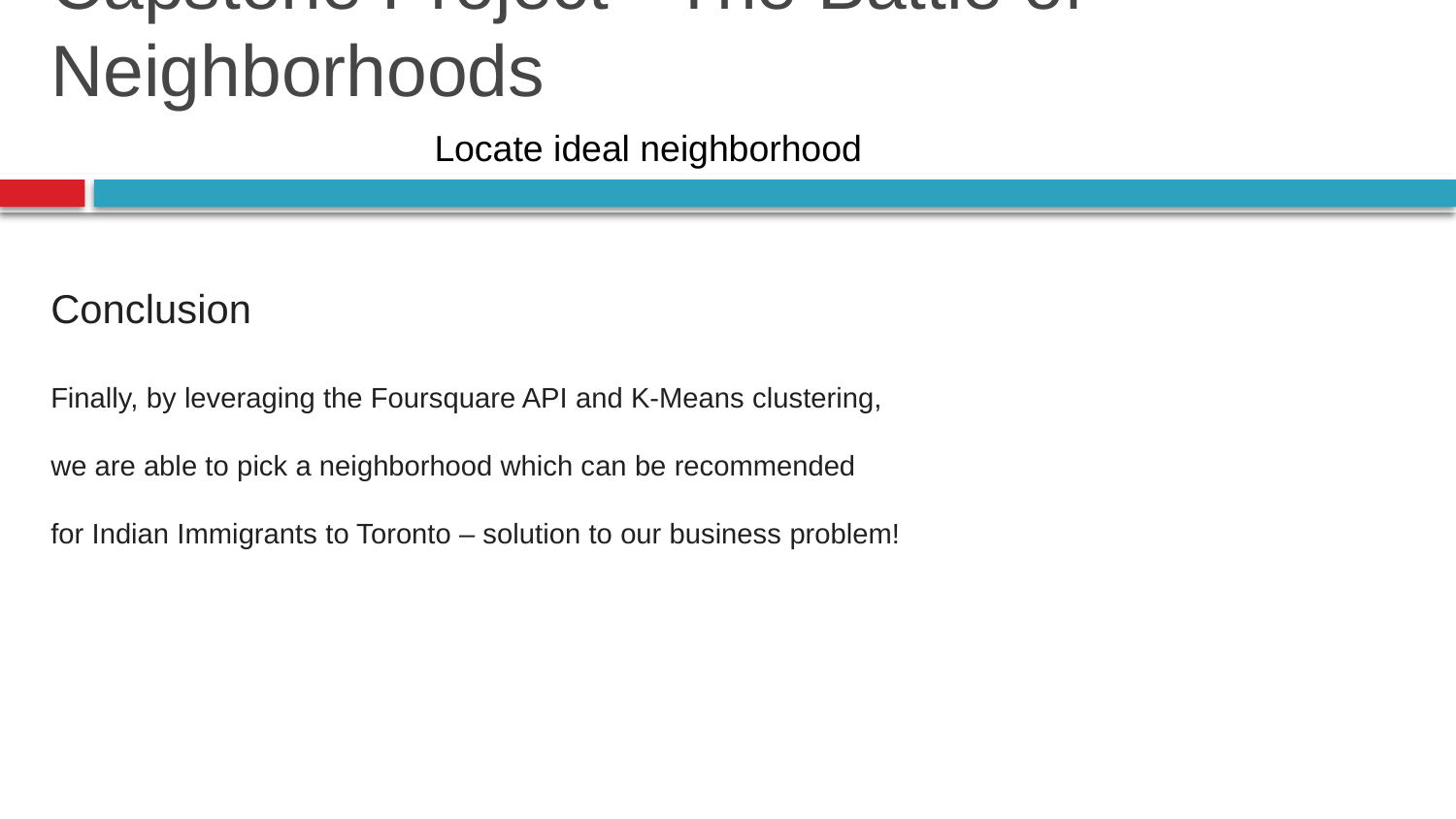

Capstone Project - The Battle of Neighborhoods
Locate ideal neighborhood
Conclusion

Finally, by leveraging the Foursquare API and K-Means clustering,

we are able to pick a neighborhood which can be recommended

for Indian Immigrants to Toronto – solution to our business problem!